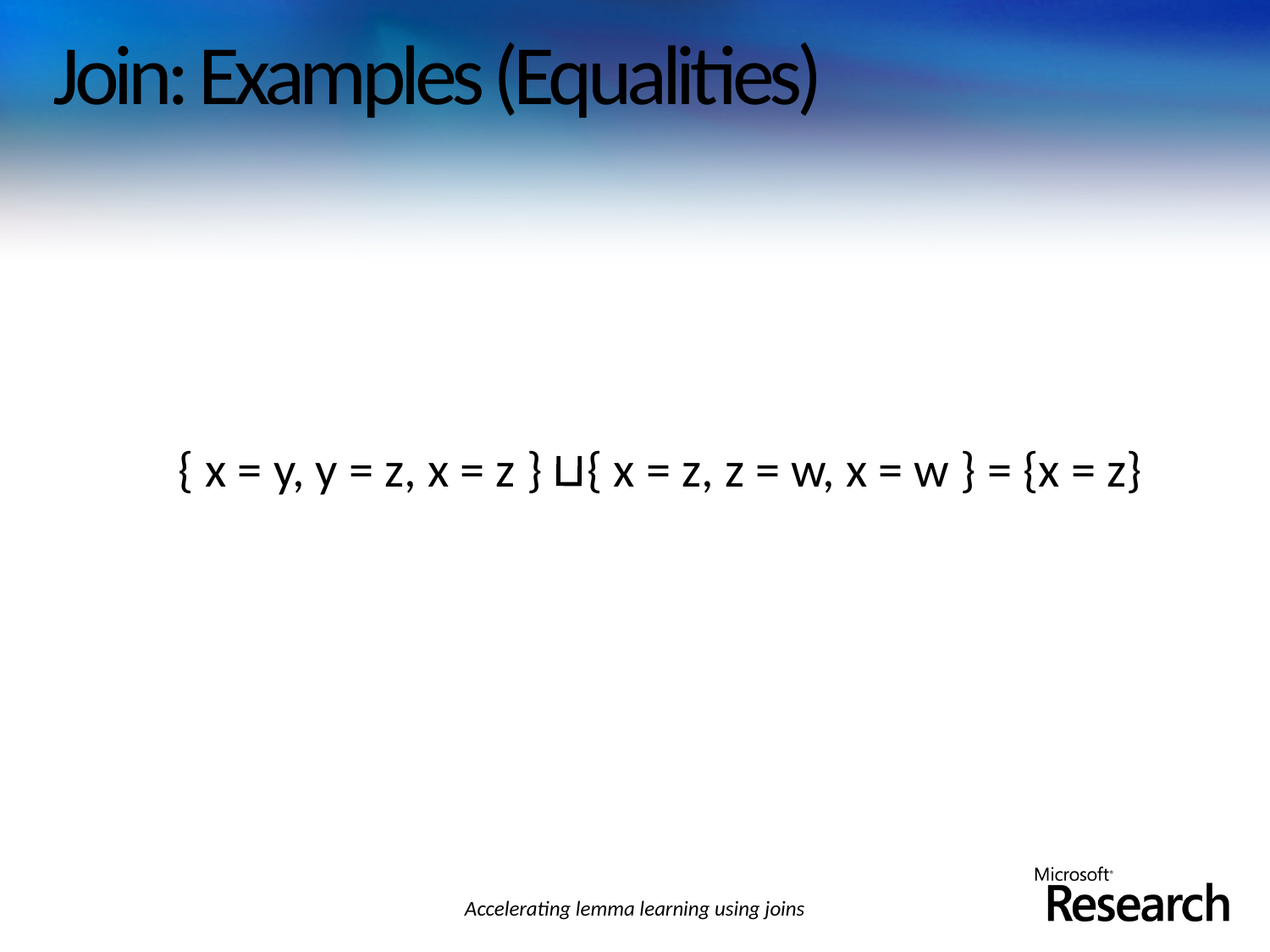

# Join: Examples (Equalities)
{ x = y, y = z, x = z }    { x = z, z = w, x = w } = {x = z}
Accelerating lemma learning using joins